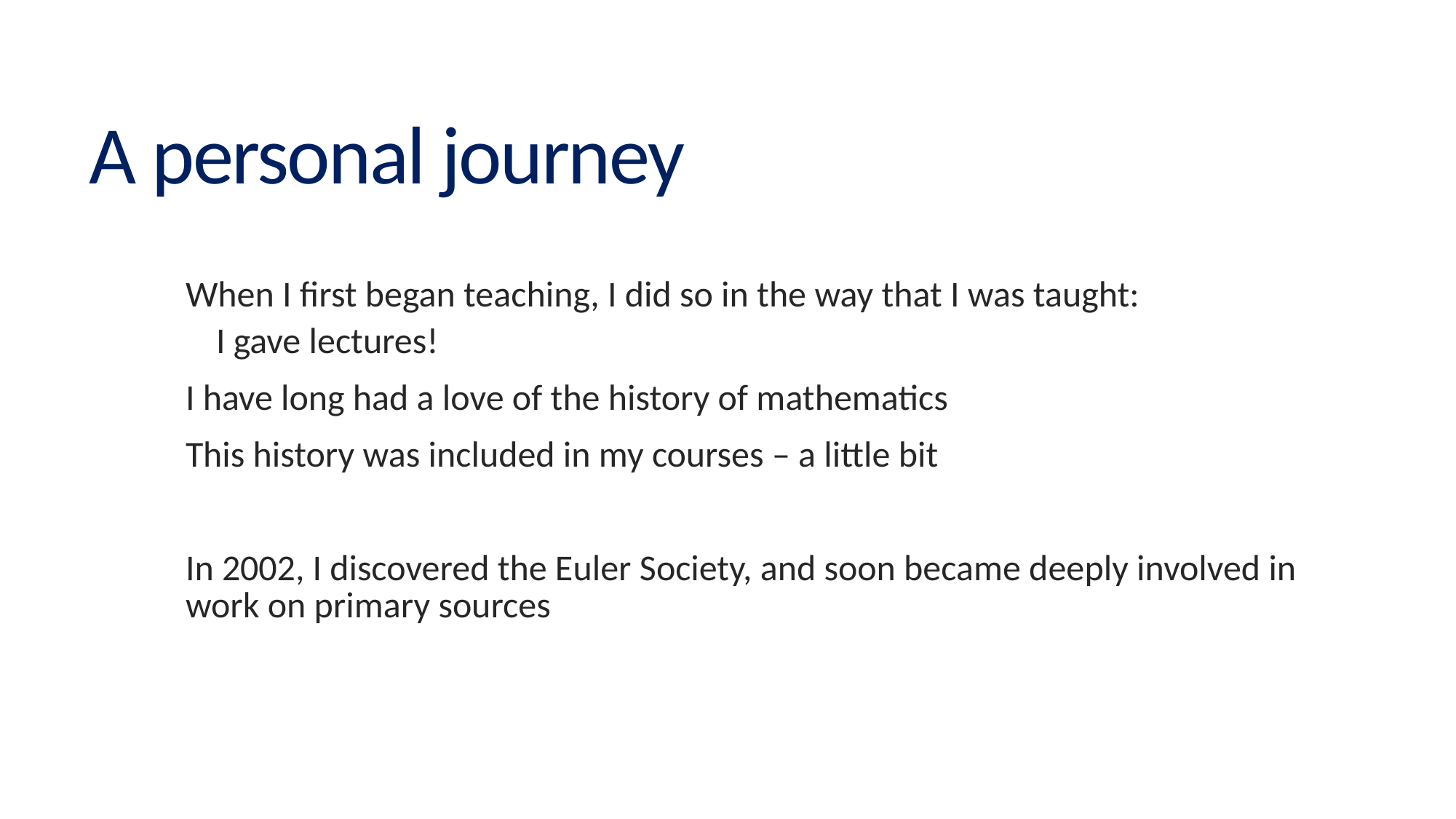

# A personal journey
When I first began teaching, I did so in the way that I was taught:
I gave lectures!
I have long had a love of the history of mathematics
This history was included in my courses – a little bit

In 2002, I discovered the Euler Society, and soon became deeply involved in work on primary sources